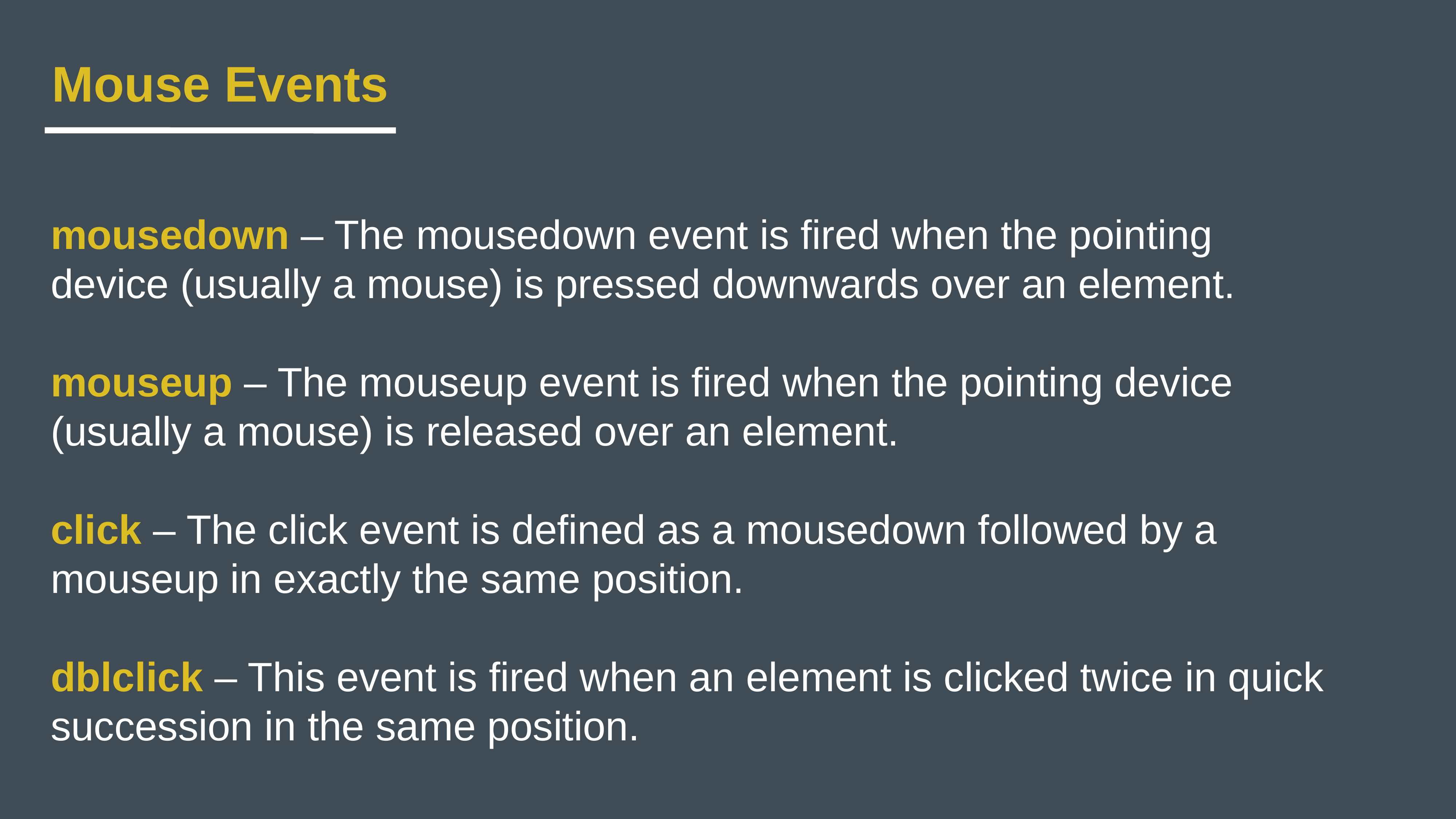

Mouse Events
mousedown – The mousedown event is fired when the pointing device (usually a mouse) is pressed downwards over an element.

mouseup – The mouseup event is fired when the pointing device (usually a mouse) is released over an element.

click – The click event is defined as a mousedown followed by a mouseup in exactly the same position.

dblclick – This event is fired when an element is clicked twice in quick succession in the same position.